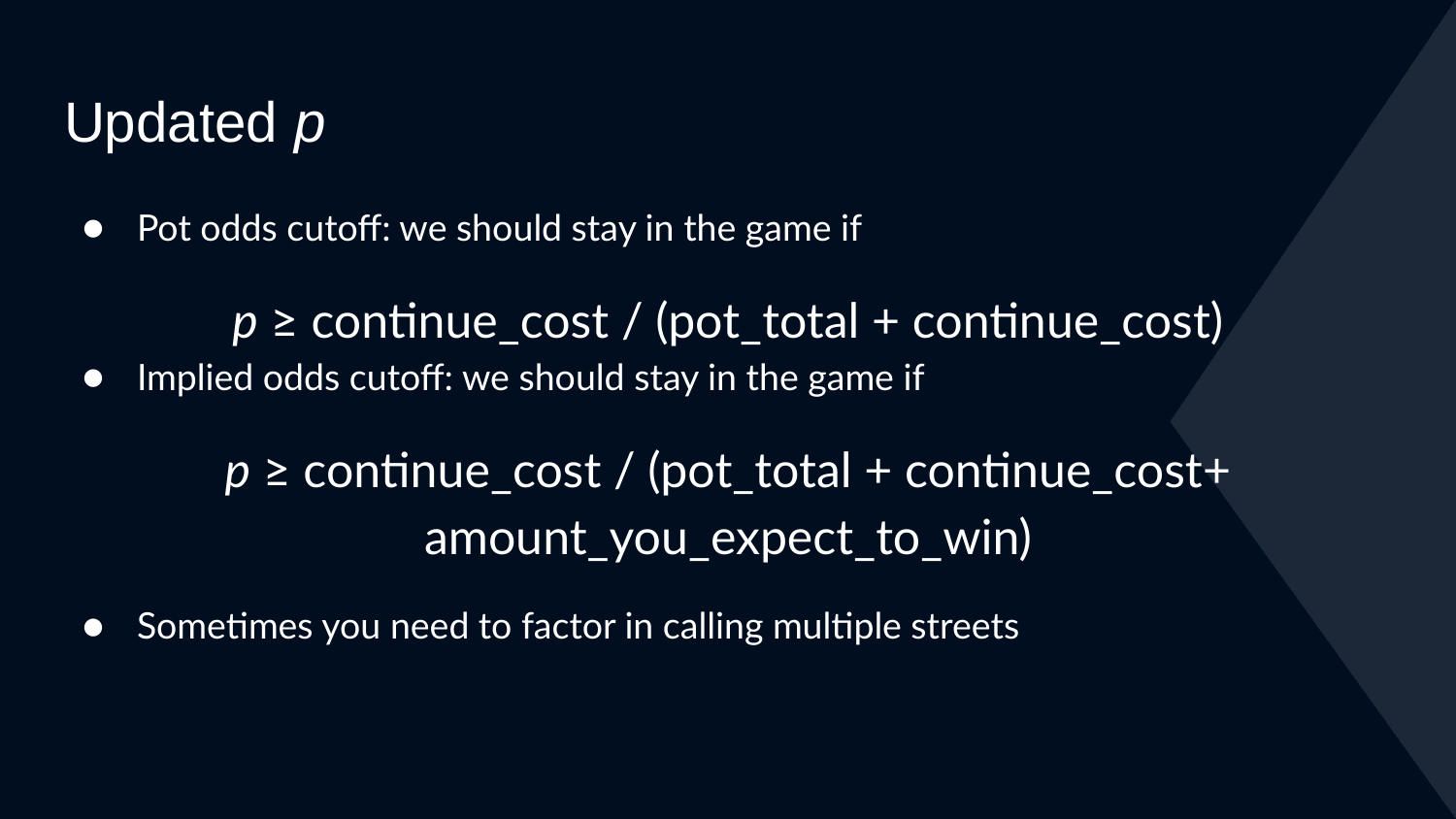

# Updated p
Pot odds cutoff: we should stay in the game if
p ≥ continue_cost / (pot_total + continue_cost)
Implied odds cutoff: we should stay in the game if
p ≥ continue_cost / (pot_total + continue_cost+ amount_you_expect_to_win)
Sometimes you need to factor in calling multiple streets